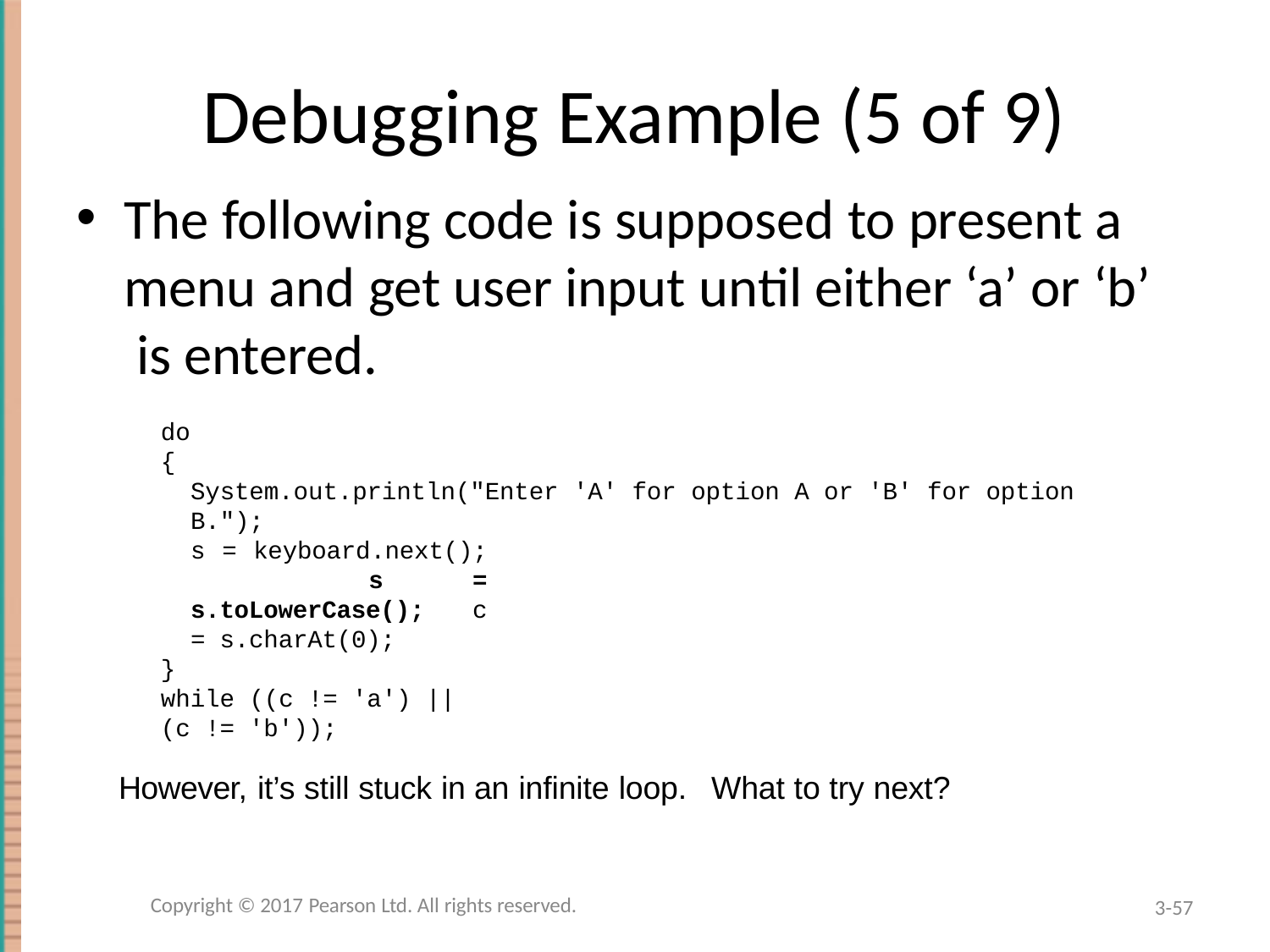

# Debugging Example (5 of 9)
The following code is supposed to present a  menu and get user input until either ‘a’ or ‘b’  is entered.
do
{
System.out.println("Enter 'A' for option A or 'B' for option B.");
s = keyboard.next();   s = s.toLowerCase();   c = s.charAt(0);
}
while ((c != 'a') || (c != 'b'));
However, it’s still stuck in an infinite loop.	What to try next?
Copyright © 2017 Pearson Ltd. All rights reserved.
3-57